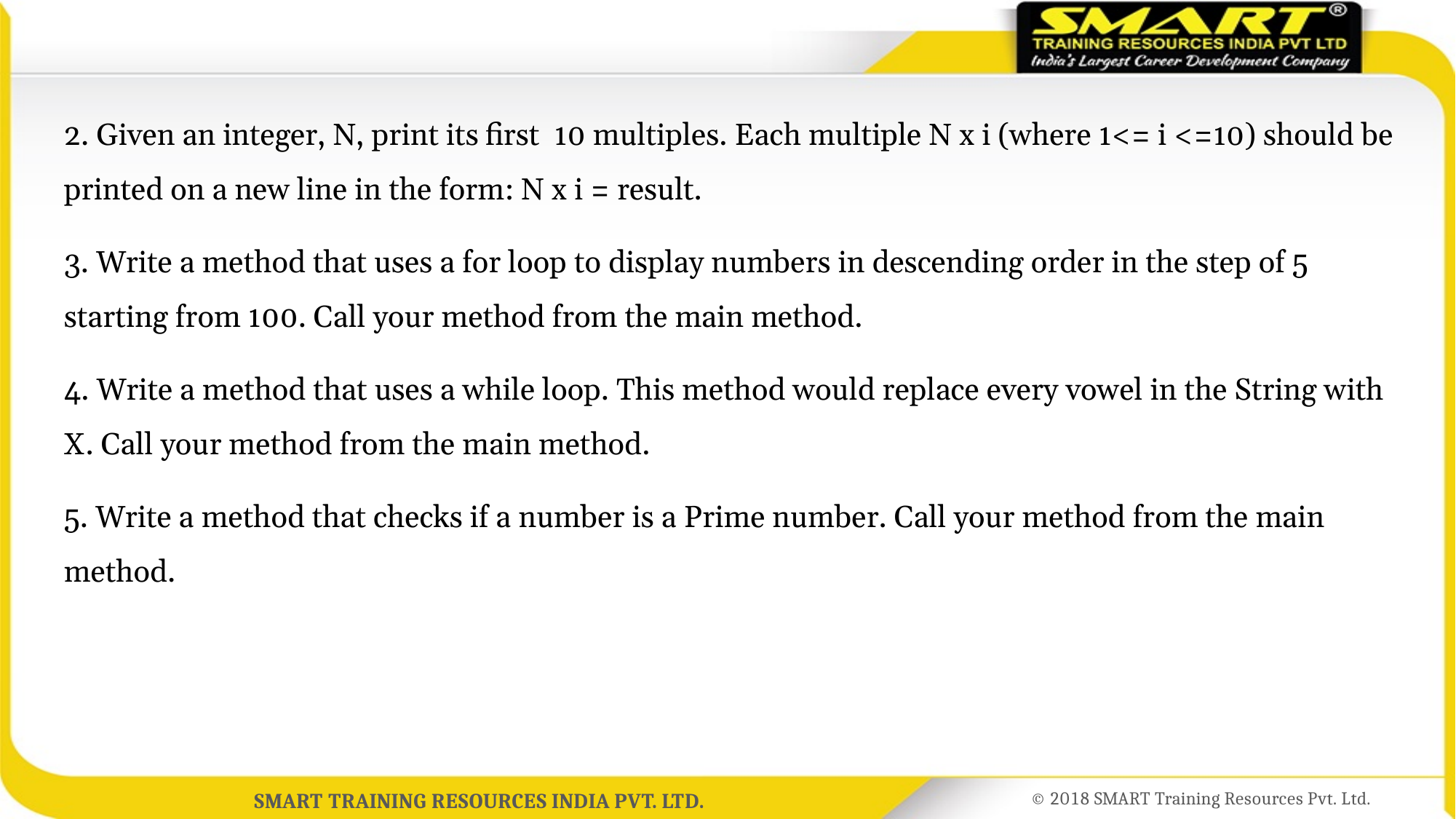

2. Given an integer, N, print its first  10 multiples. Each multiple N x i (where 1<= i <=10) should be printed on a new line in the form: N x i = result.
3. Write a method that uses a for loop to display numbers in descending order in the step of 5 starting from 100. Call your method from the main method.
4. Write a method that uses a while loop. This method would replace every vowel in the String with X. Call your method from the main method.
5. Write a method that checks if a number is a Prime number. Call your method from the main method.